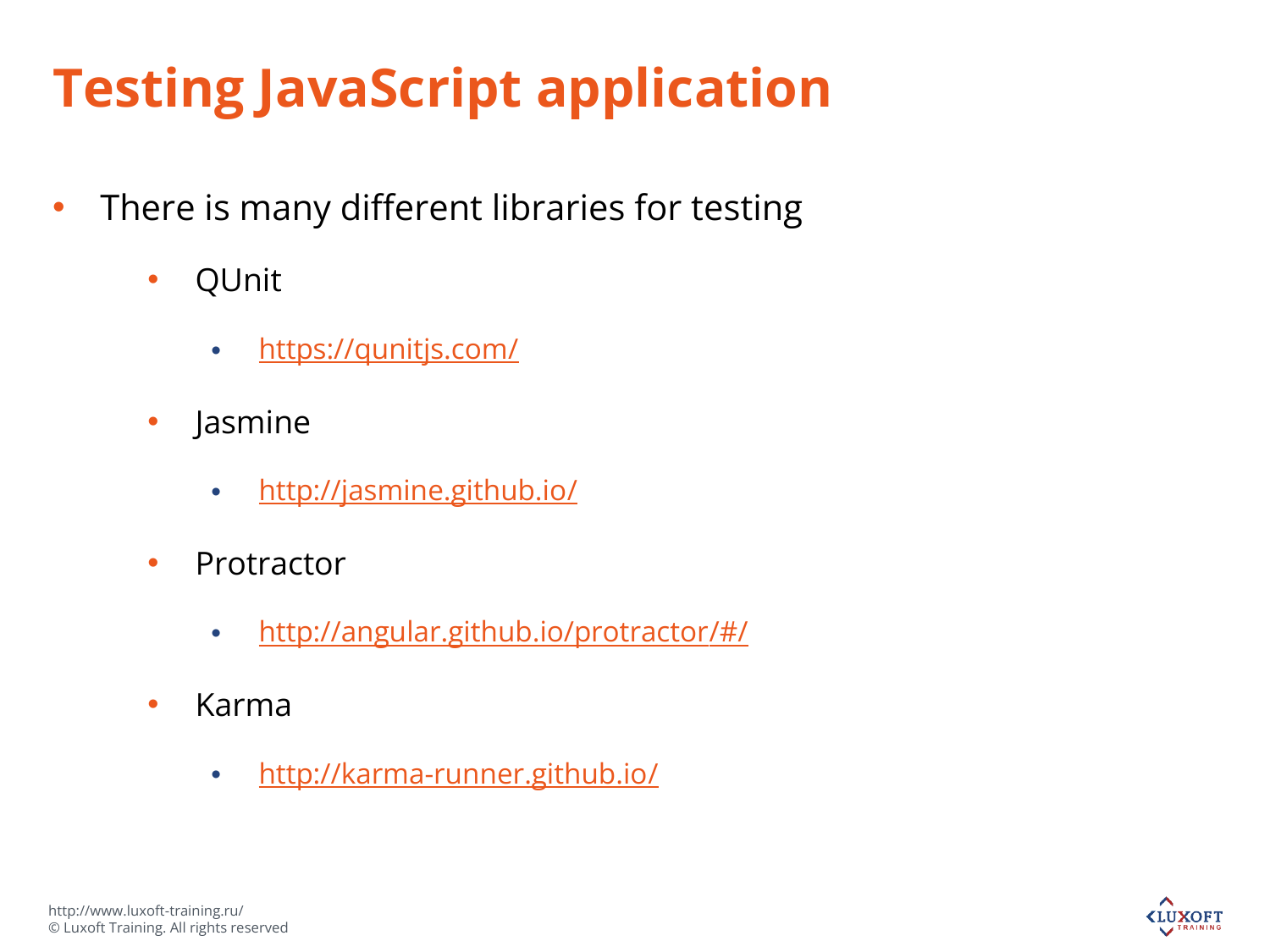

# Testing JavaScript application
There is many different libraries for testing
QUnit
https://qunitjs.com/
Jasmine
http://jasmine.github.io/
Protractor
http://angular.github.io/protractor/#/
Karma
http://karma-runner.github.io/